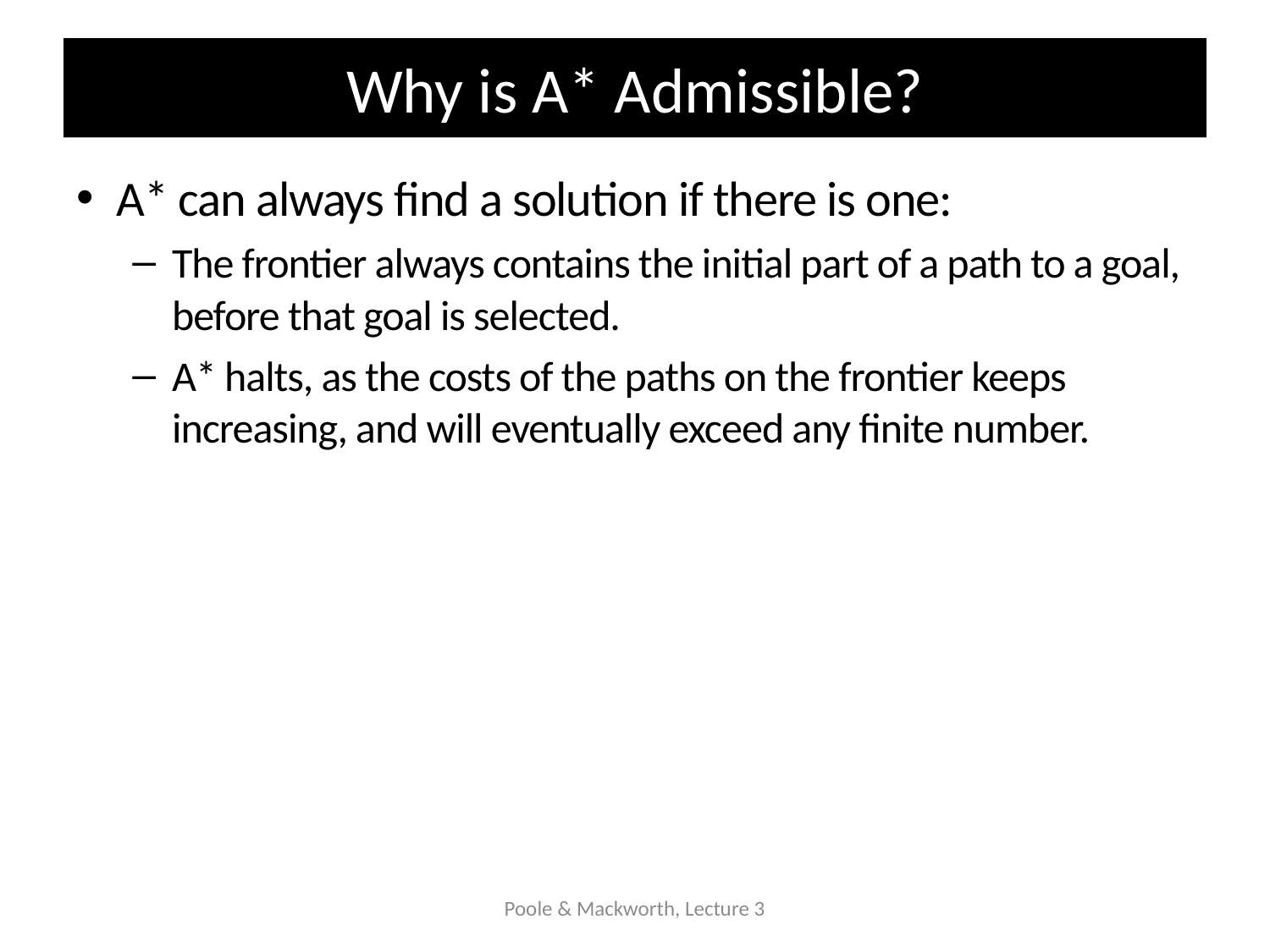

# Why is A* Admissible?
A* can always find a solution if there is one:
The frontier always contains the initial part of a path to a goal, before that goal is selected.
A* halts, as the costs of the paths on the frontier keeps increasing, and will eventually exceed any finite number.

Poole & Mackworth, Lecture 3